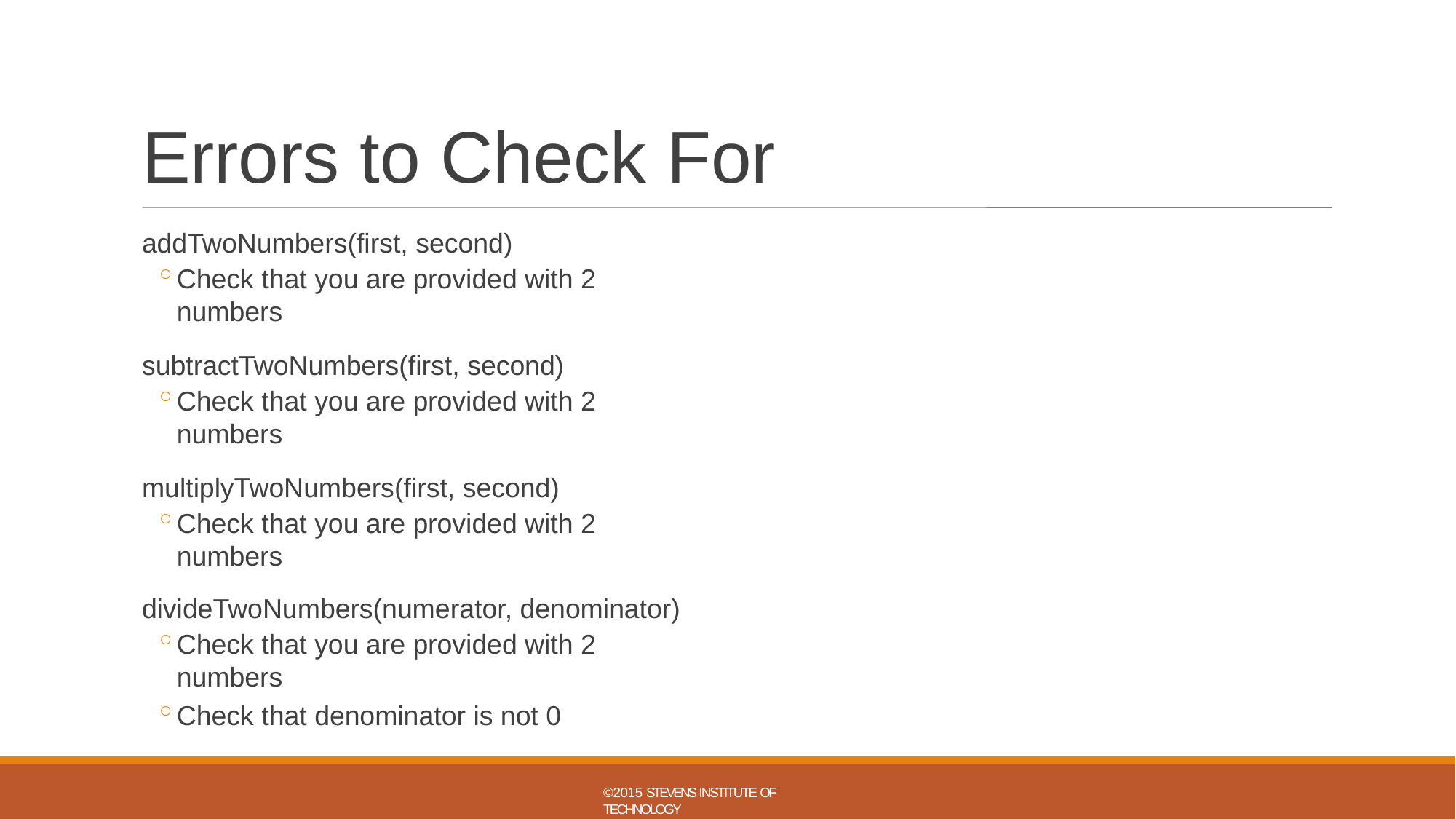

# Errors to Check For
addTwoNumbers(first, second)
Check that you are provided with 2 numbers
subtractTwoNumbers(first, second)
Check that you are provided with 2 numbers
multiplyTwoNumbers(first, second)
Check that you are provided with 2 numbers
divideTwoNumbers(numerator, denominator)
Check that you are provided with 2 numbers
Check that denominator is not 0
©2015 STEVENS INSTITUTE OF TECHNOLOGY